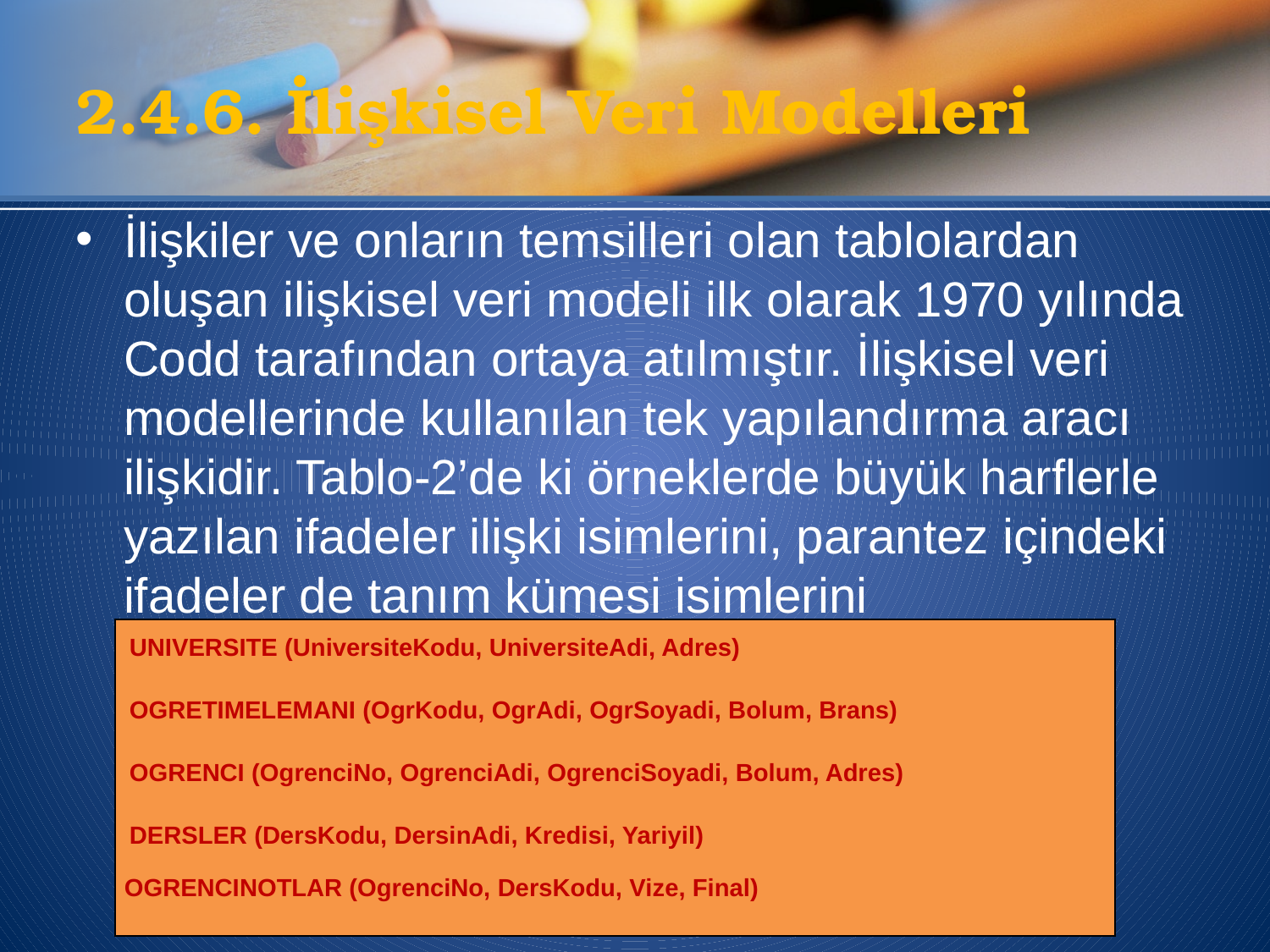

# 2.4.6. İlişkisel Veri Modelleri
İlişkiler ve onların temsilleri olan tablolardan oluşan ilişkisel veri modeli ilk olarak 1970 yılında Codd tarafından ortaya atılmıştır. İlişkisel veri modellerinde kullanılan tek yapılandırma aracı ilişkidir. Tablo-2’de ki örneklerde büyük harflerle yazılan ifadeler ilişki isimlerini, parantez içindeki ifadeler de tanım kümesi isimlerini göstermektedir.
Tablo 2.1: İlişkisel veri Modeli Tanım Kümesi

| UNIVERSITE (UniversiteKodu, UniversiteAdi, Adres) OGRETIMELEMANI (OgrKodu, OgrAdi, OgrSoyadi, Bolum, Brans) OGRENCI (OgrenciNo, OgrenciAdi, OgrenciSoyadi, Bolum, Adres) DERSLER (DersKodu, DersinAdi, Kredisi, Yariyil) OGRENCINOTLAR (OgrenciNo, DersKodu, Vize, Final) |
| --- |